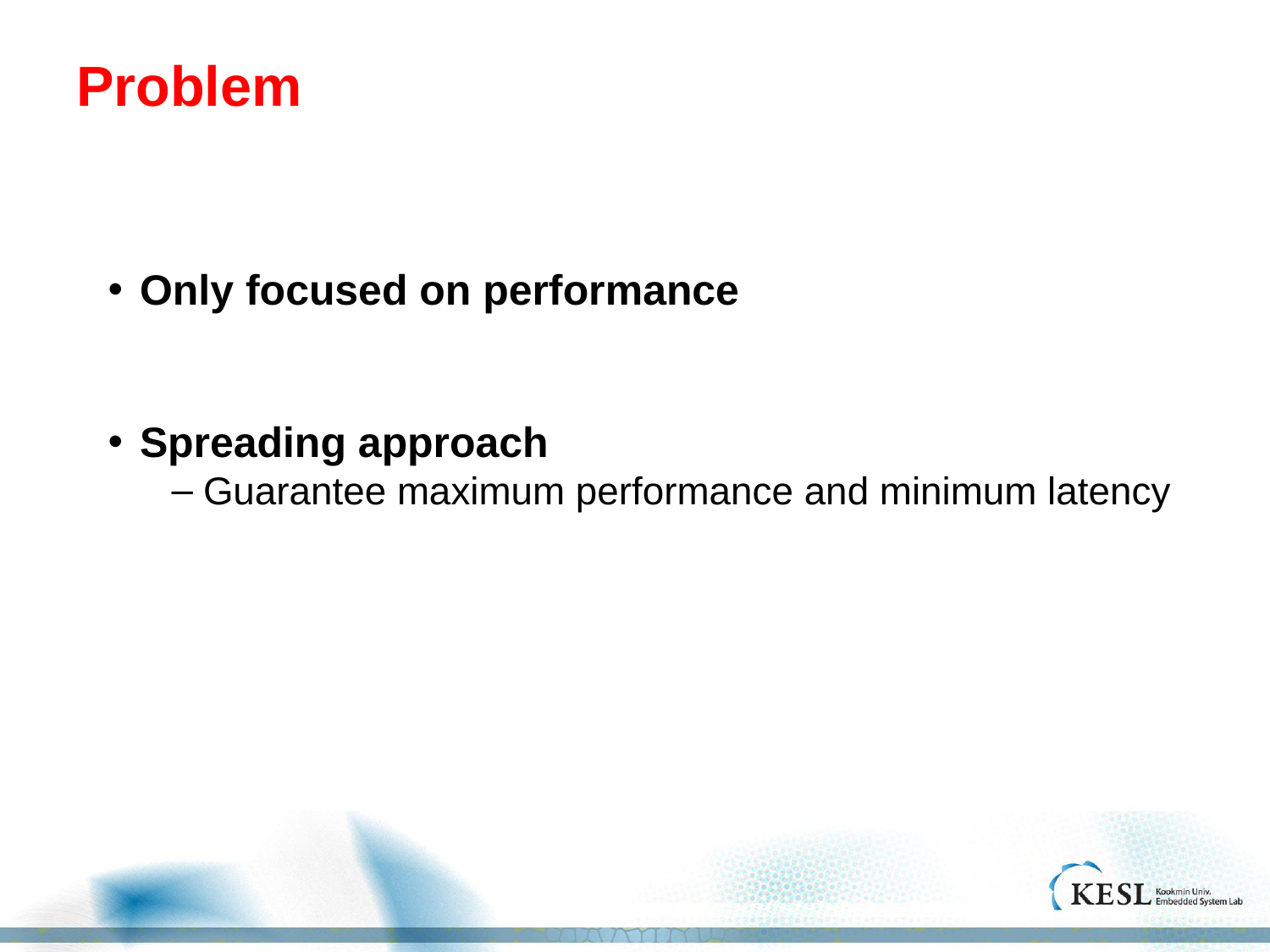

# Problem

Only focused on performance

Spreading approach
Guarantee maximum performance and minimum latency